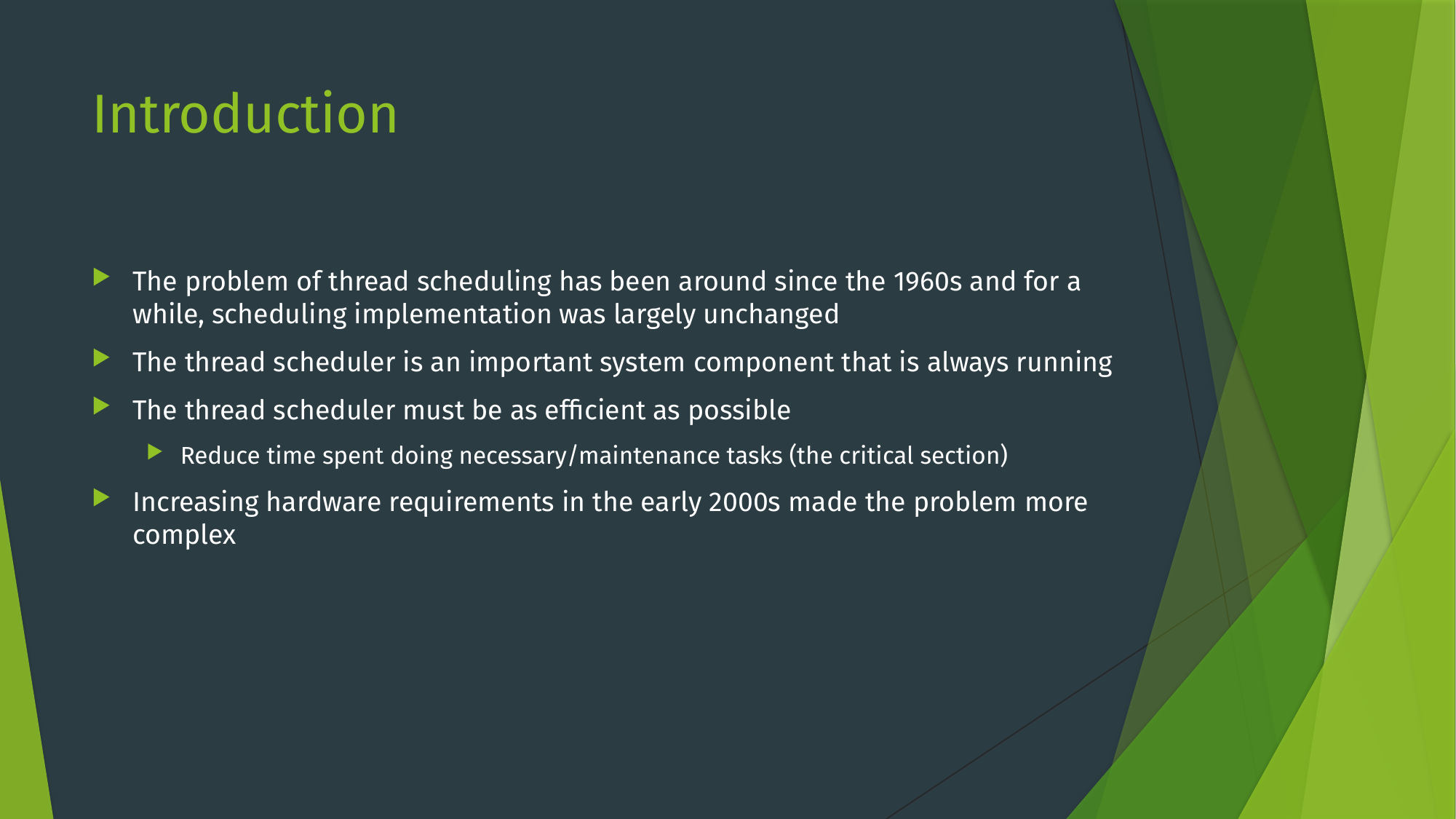

# Introduction
The problem of thread scheduling has been around since the 1960s and for a while, scheduling implementation was largely unchanged
The thread scheduler is an important system component that is always running
The thread scheduler must be as efficient as possible
Reduce time spent doing necessary/maintenance tasks (the critical section)
Increasing hardware requirements in the early 2000s made the problem more complex